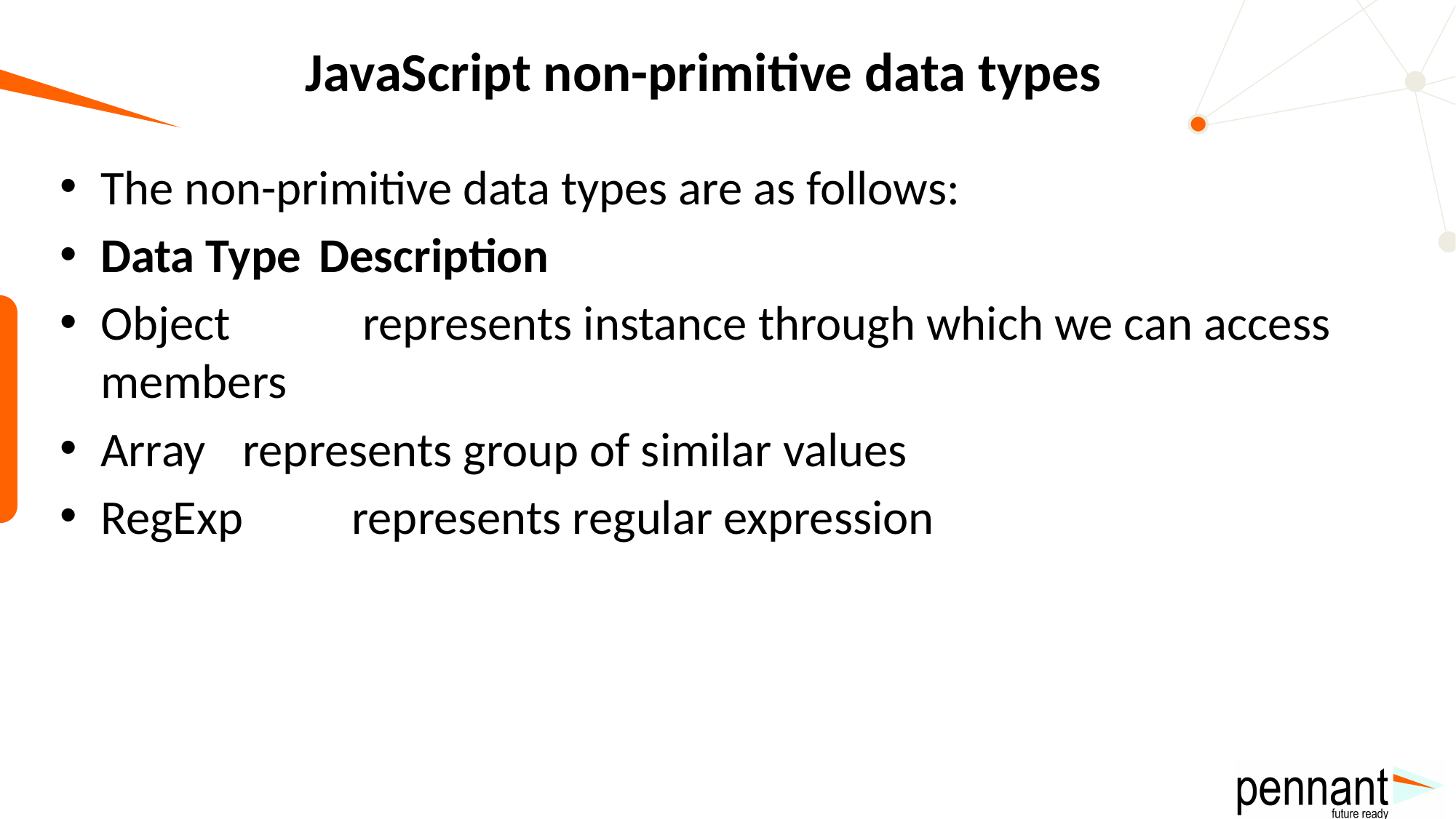

# JavaScript non-primitive data types
The non-primitive data types are as follows:
Data Type	Description
Object	    represents instance through which we can access    members
Array	   represents group of similar values
RegExp	   represents regular expression